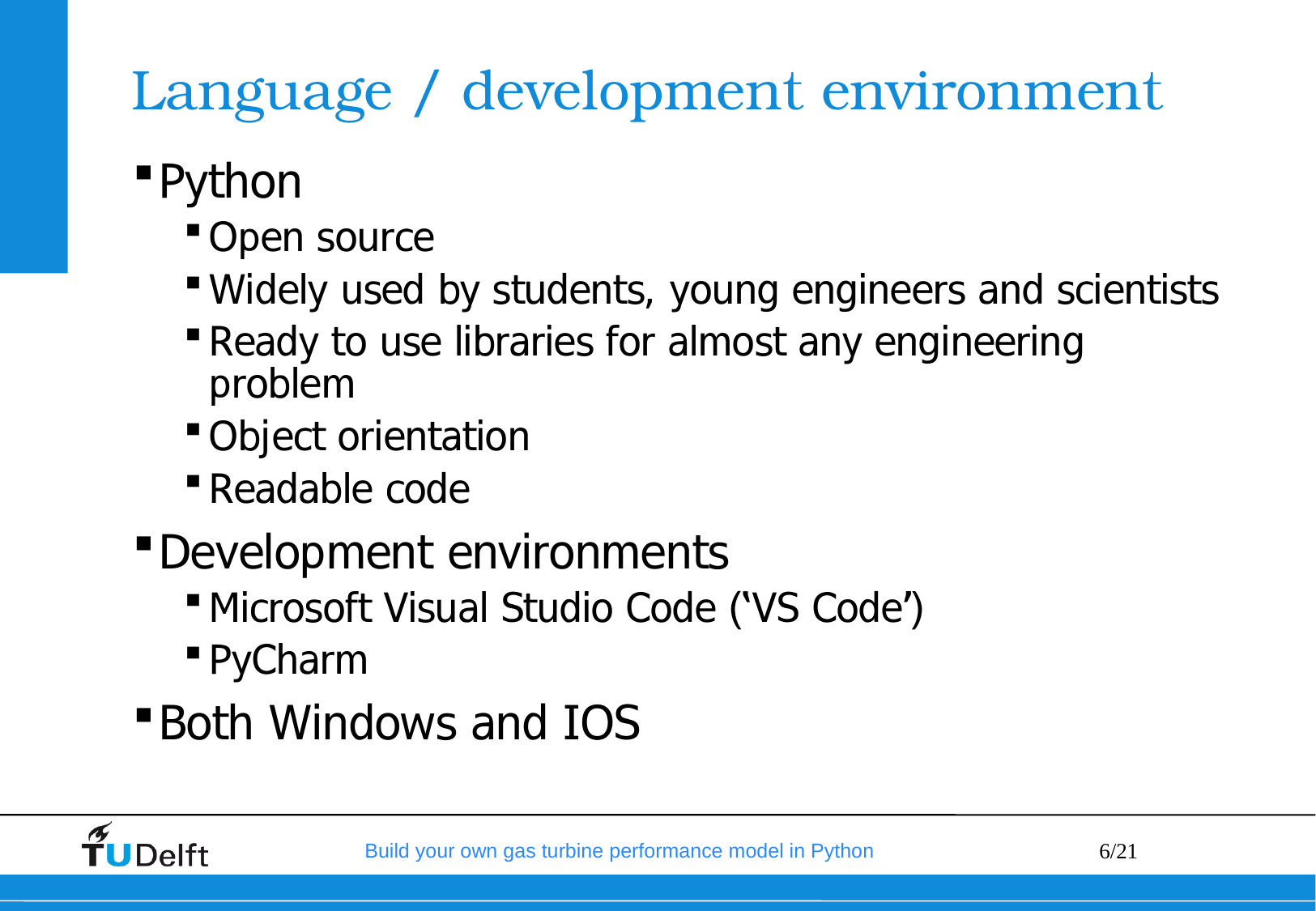

# Language / development environment
Python
Open source
Widely used by students, young engineers and scientists
Ready to use libraries for almost any engineering problem
Object orientation
Readable code
Development environments
Microsoft Visual Studio Code (‘VS Code’)
PyCharm
Both Windows and IOS